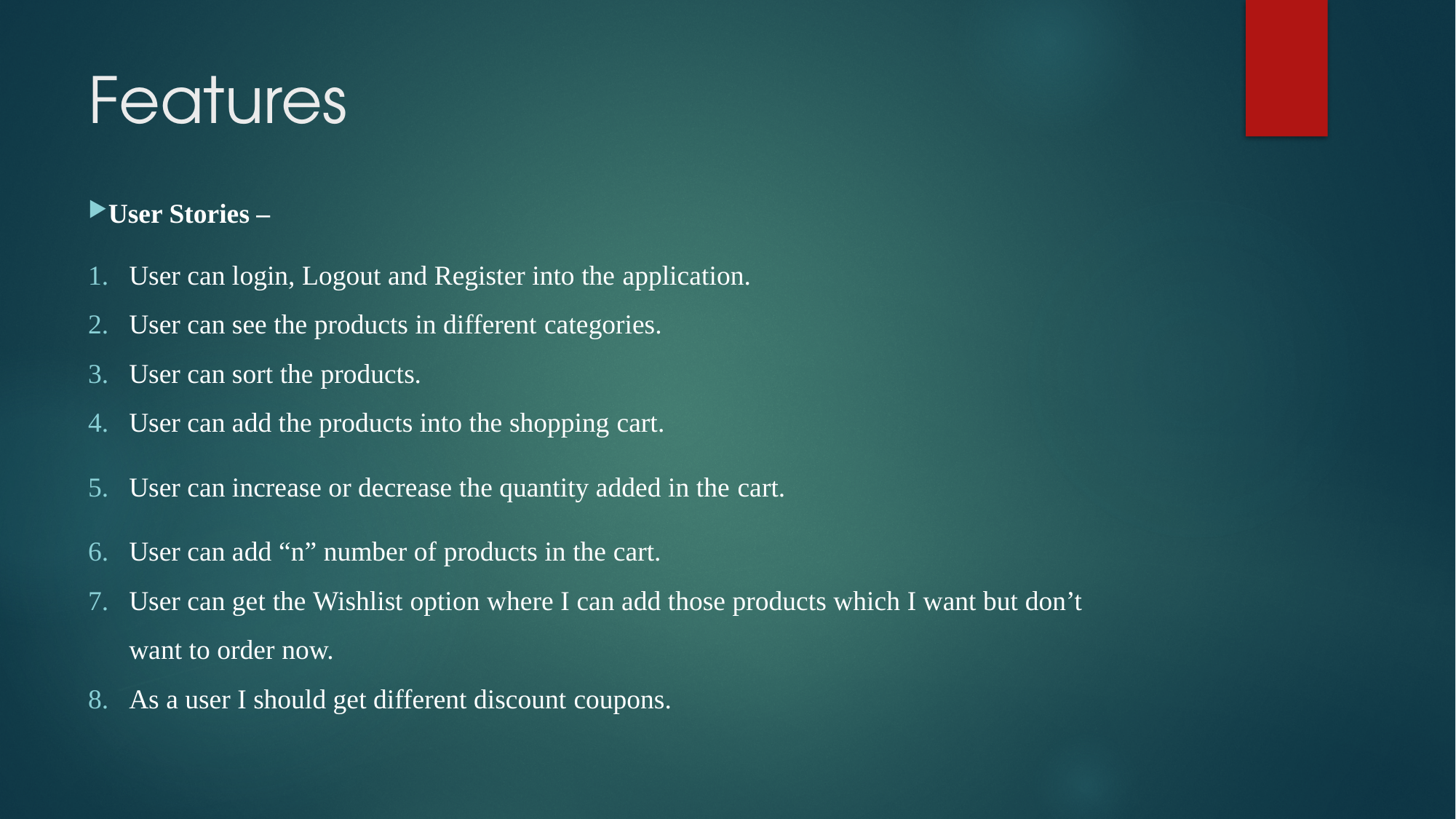

# Features
User Stories –
User can login, Logout and Register into the application.
User can see the products in different categories.
User can sort the products.
User can add the products into the shopping cart.
User can increase or decrease the quantity added in the cart.
User can add “n” number of products in the cart.
User can get the Wishlist option where I can add those products which I want but don’t want to order now.
As a user I should get different discount coupons.